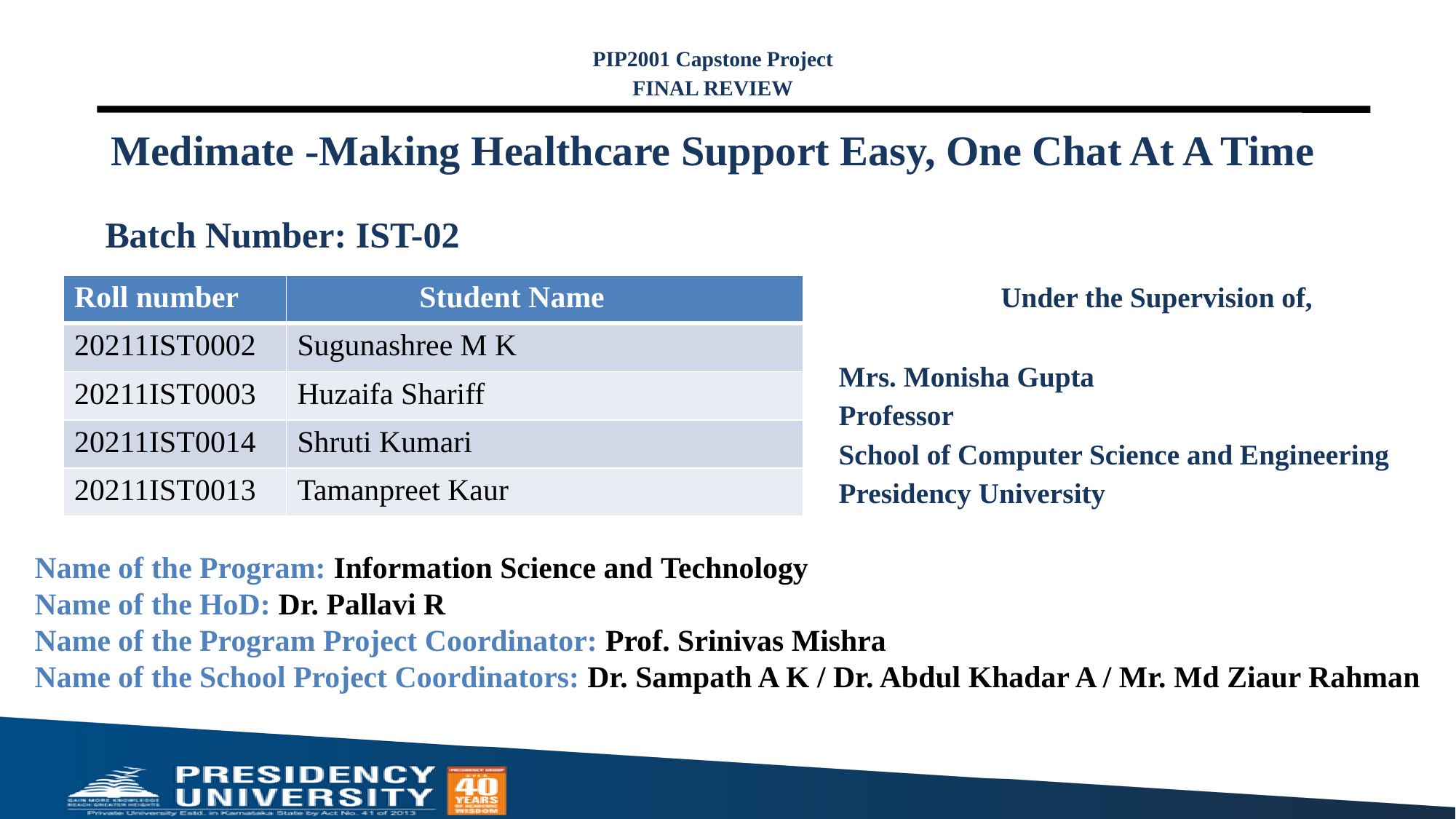

PIP2001 Capstone Project
FINAL REVIEW
# Medimate -Making Healthcare Support Easy, One Chat At A Time
Batch Number: IST-02

Under the Supervision of,

Mrs. Monisha Gupta
Professor
School of Computer Science and Engineering
Presidency University

| Roll number | Student Name |
| --- | --- |
| 20211IST0002 | Sugunashree M K |
| 20211IST0003 | Huzaifa Shariff |
| 20211IST0014 | Shruti Kumari |
| 20211IST0013 | Tamanpreet Kaur |
Name of the Program: Information Science and Technology
Name of the HoD: Dr. Pallavi R
Name of the Program Project Coordinator: Prof. Srinivas Mishra
Name of the School Project Coordinators: Dr. Sampath A K / Dr. Abdul Khadar A / Mr. Md Ziaur Rahman